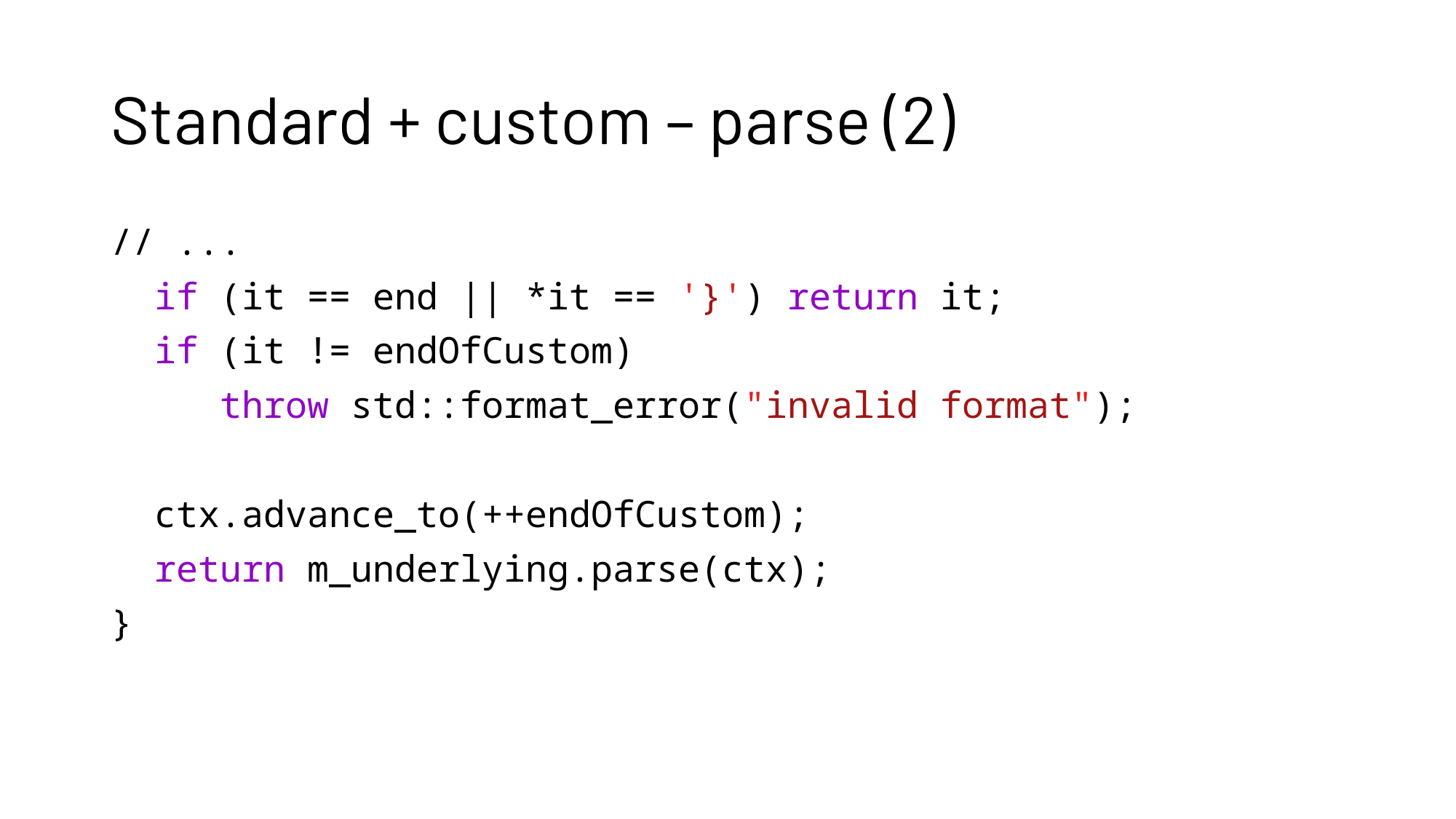

# Standard + custom – parse (2)
// ...
  if (it == end || *it == '}') return it;
  if (it != endOfCustom)
	throw std::format_error("invalid format");

  ctx.advance_to(++endOfCustom);
  return m_underlying.parse(ctx);
}